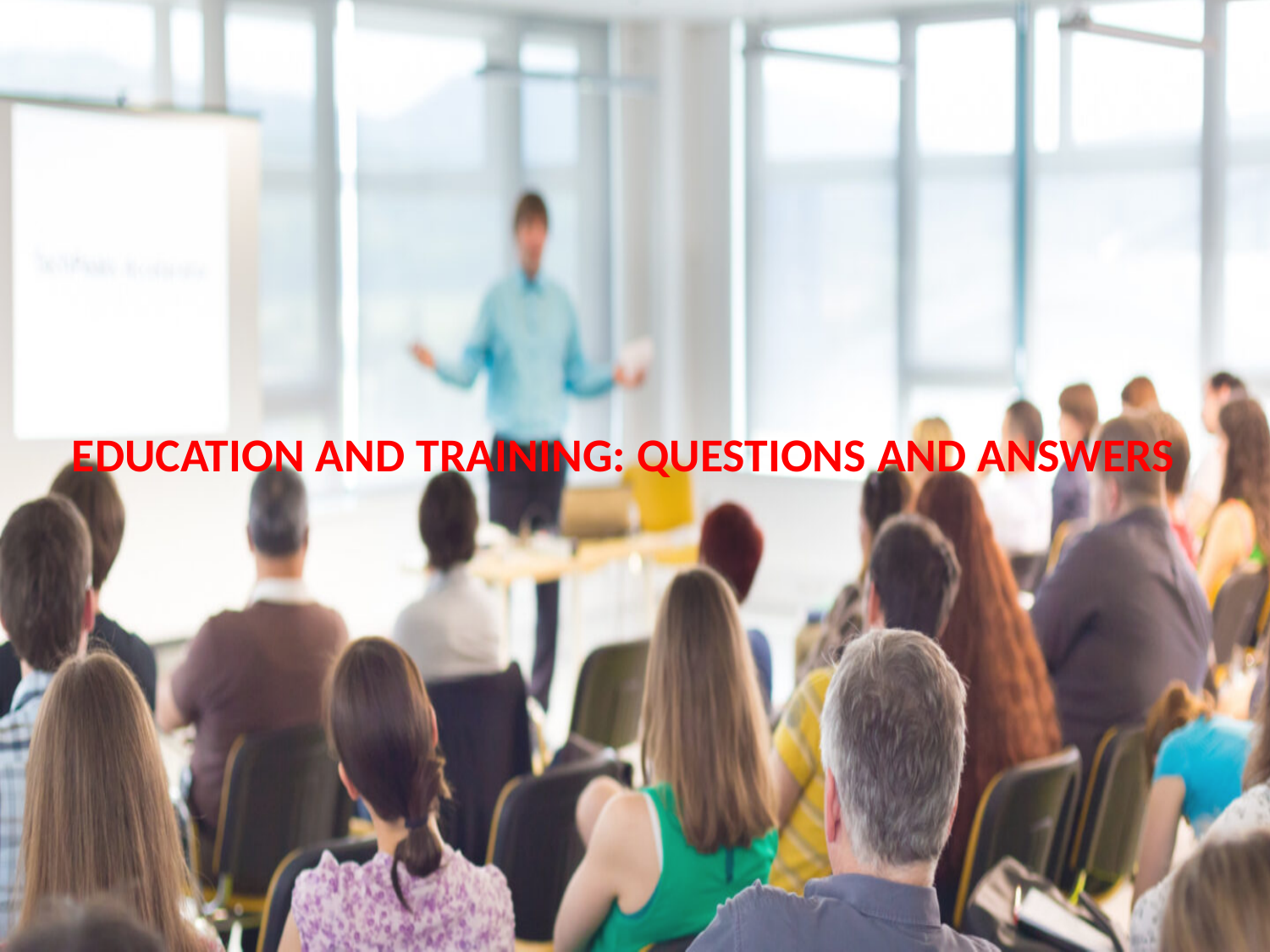

# EDUCATION AND TRAINING: QUESTIONS AND ANSWERS